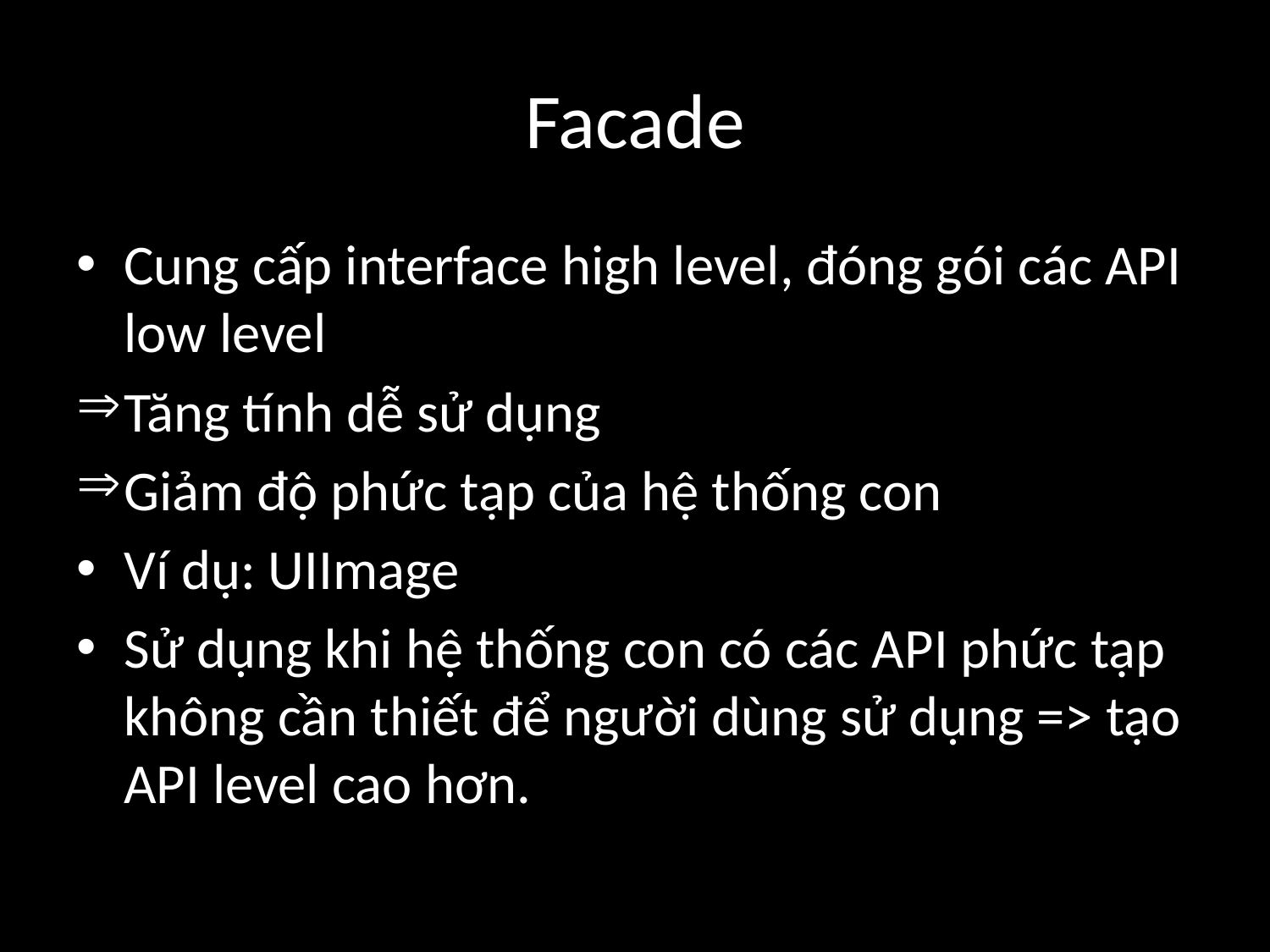

# Facade
Cung cấp interface high level, đóng gói các API low level
Tăng tính dễ sử dụng
Giảm độ phức tạp của hệ thống con
Ví dụ: UIImage
Sử dụng khi hệ thống con có các API phức tạp không cần thiết để người dùng sử dụng => tạo API level cao hơn.